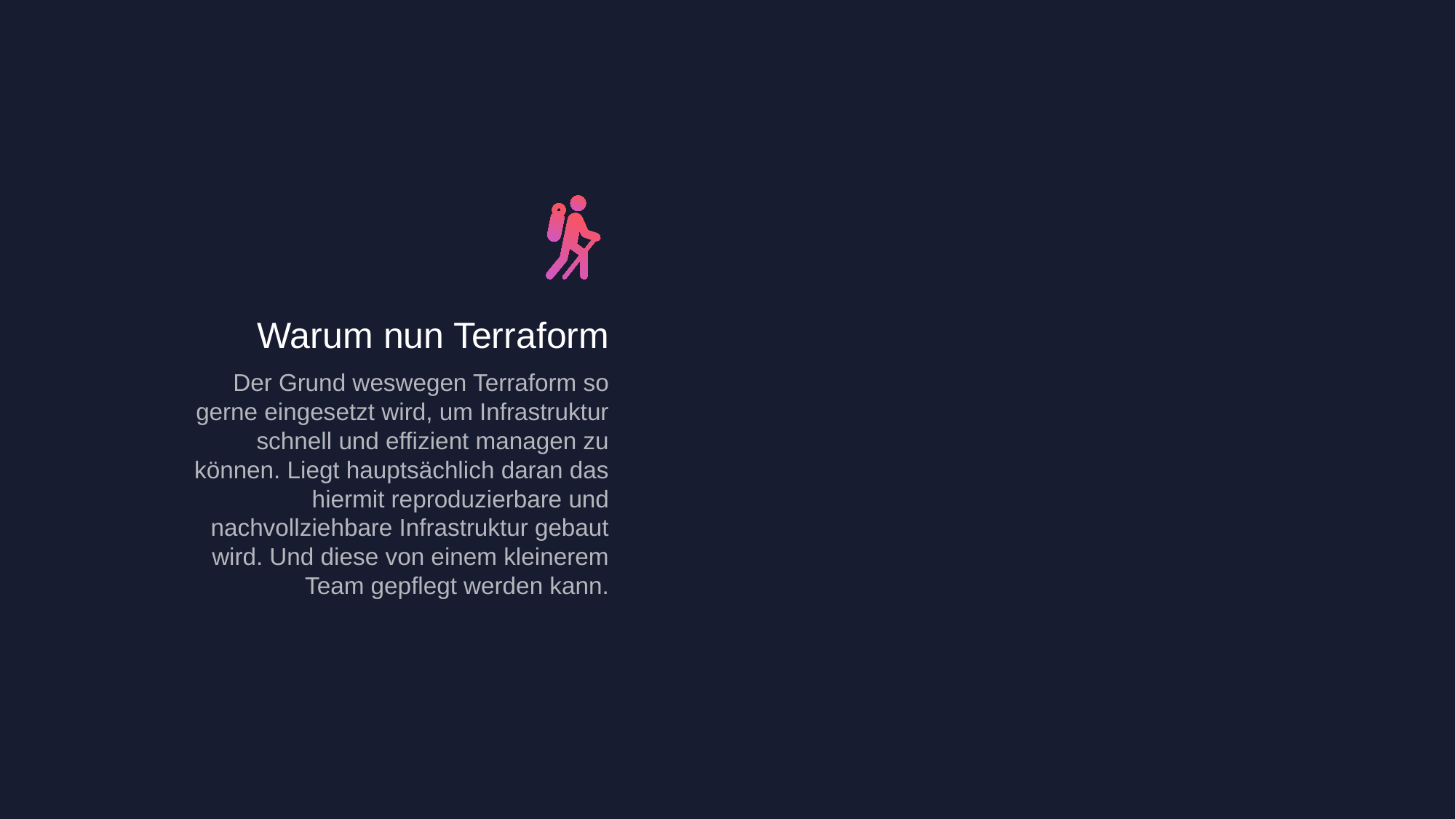

Warum nun Terraform
Der Grund weswegen Terraform so gerne eingesetzt wird, um Infrastruktur schnell und effizient managen zu können. Liegt hauptsächlich daran das hiermit reproduzierbare und nachvollziehbare Infrastruktur gebaut wird. Und diese von einem kleinerem Team gepflegt werden kann.